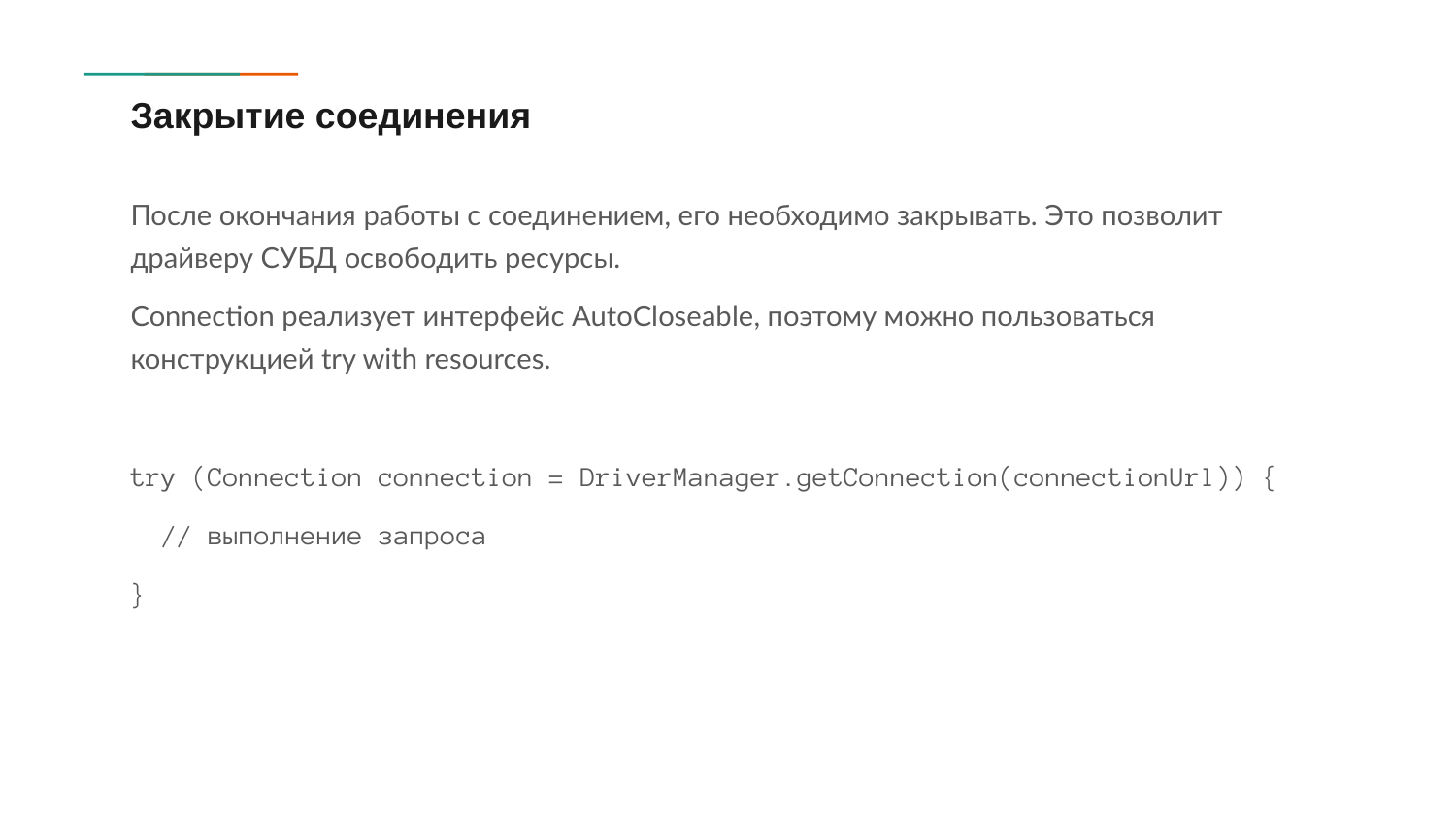

# Закрытие соединения
После окончания работы с соединением, его необходимо закрывать. Это позволит драйверу СУБД освободить ресурсы.
Connection реализует интерфейс AutoCloseable, поэтому можно пользоваться конструкцией try with resources.

try (Connection connection = DriverManager.getConnection(connectionUrl)) {
  // выполнение запроса
}